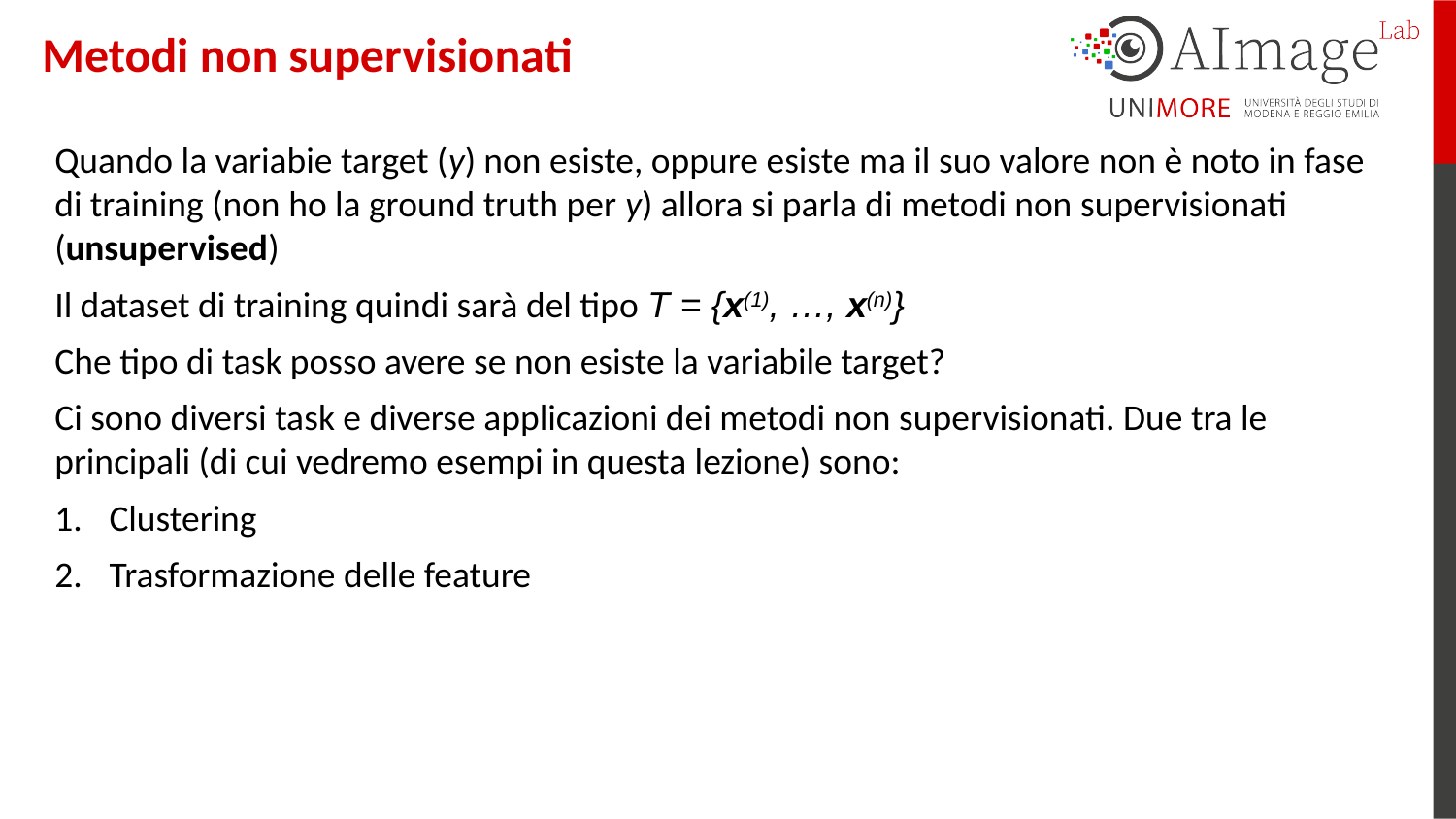

Metodi non supervisionati
Quando la variabie target (y) non esiste, oppure esiste ma il suo valore non è noto in fase di training (non ho la ground truth per y) allora si parla di metodi non supervisionati (unsupervised)
Il dataset di training quindi sarà del tipo T = {x(1), …, x(n)}
Che tipo di task posso avere se non esiste la variabile target?
Ci sono diversi task e diverse applicazioni dei metodi non supervisionati. Due tra le principali (di cui vedremo esempi in questa lezione) sono:
Clustering
Trasformazione delle feature